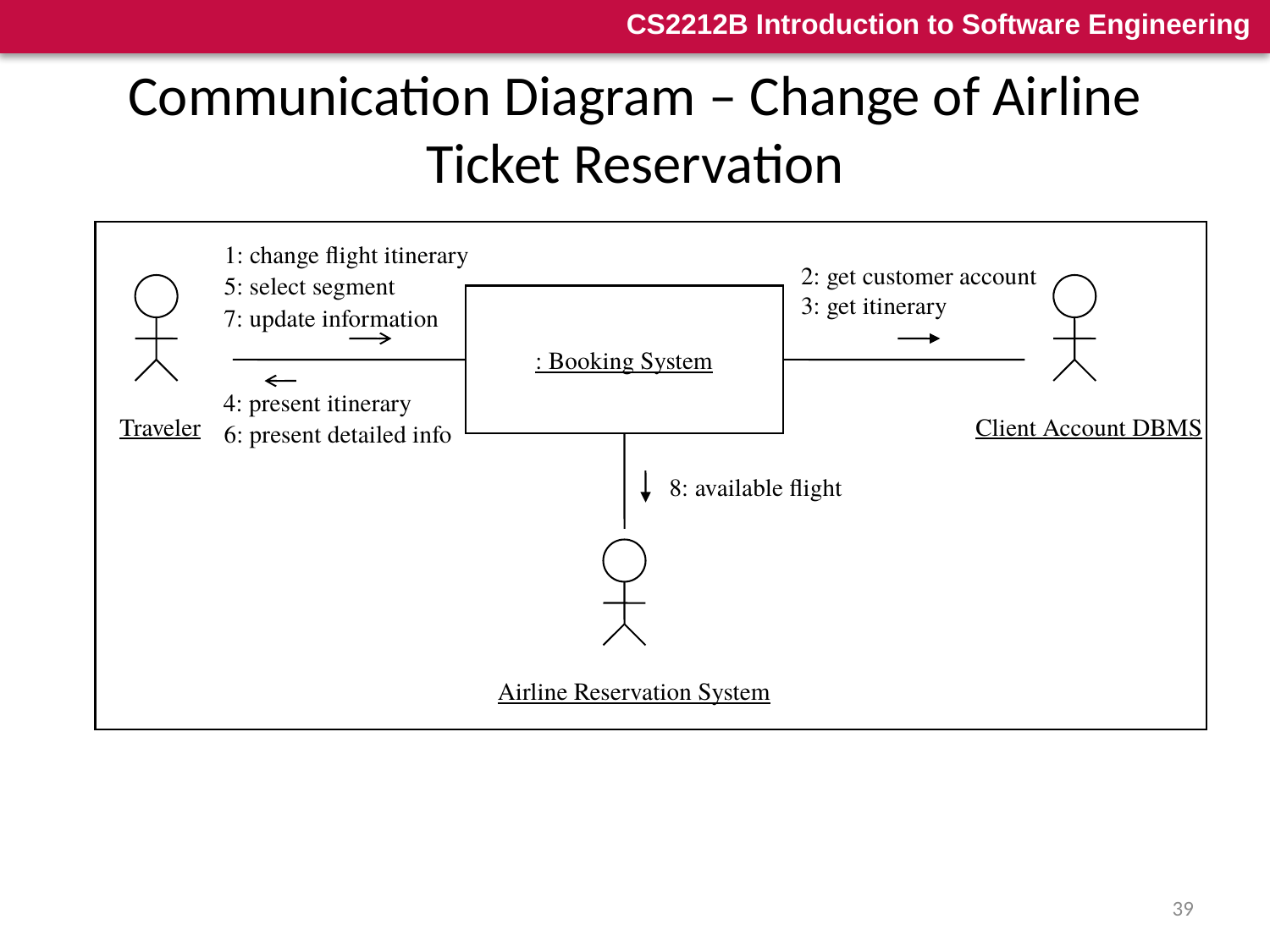

# Communication Diagram – Change of Airline Ticket Reservation

1: change flight itinerary

2: get customer account
3: get itinerary

5: select segment

Traveler

Client Account DBMS

: Booking System
7: update information

4: present itinerary

6: present detailed info

8: available flight

Airline Reservation System
39